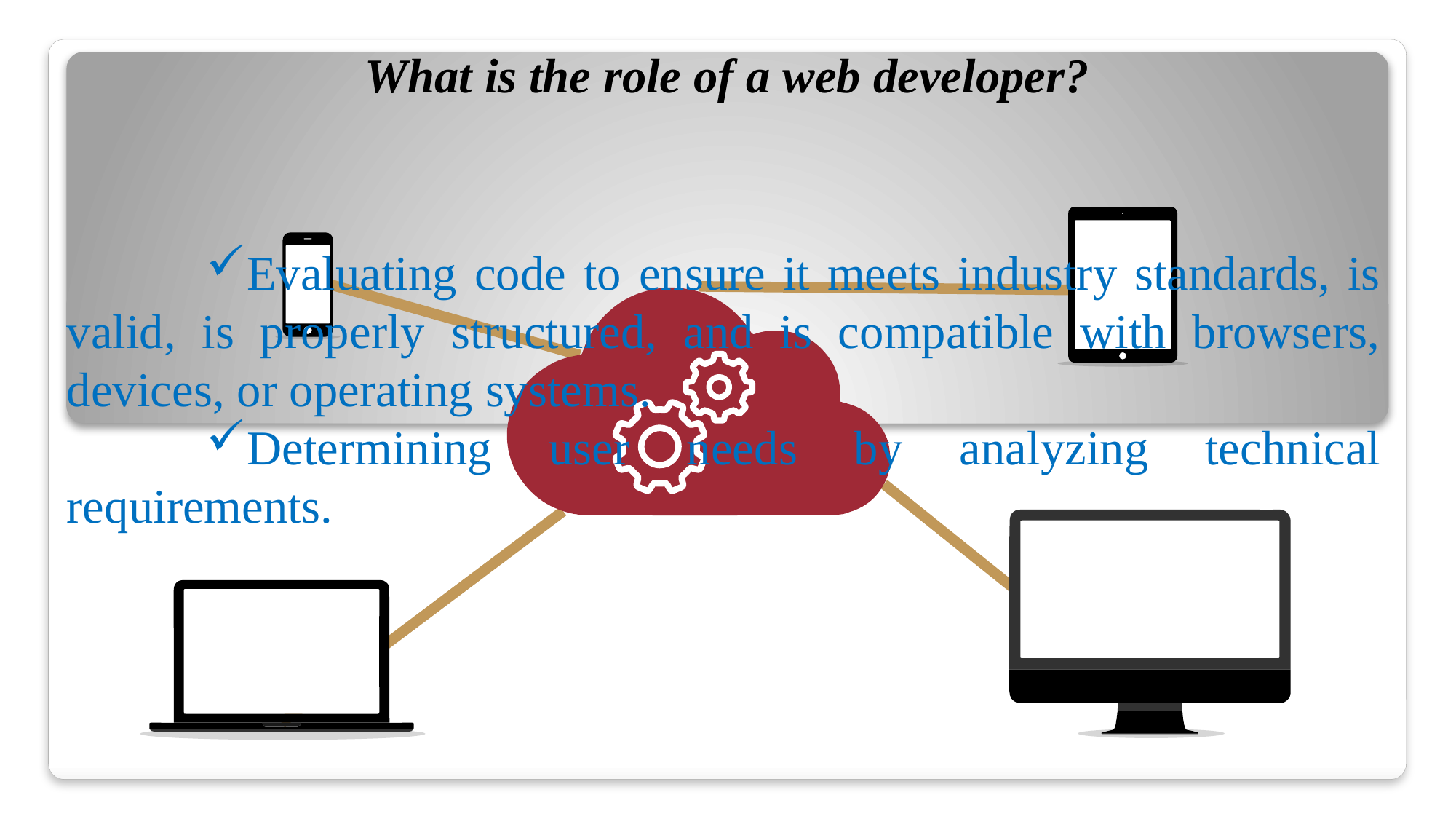

What is the role of a web developer?

Evaluating code to ensure it meets industry standards, is valid, is properly structured, and is compatible with browsers, devices, or operating systems.
Determining user needs by analyzing technical requirements.